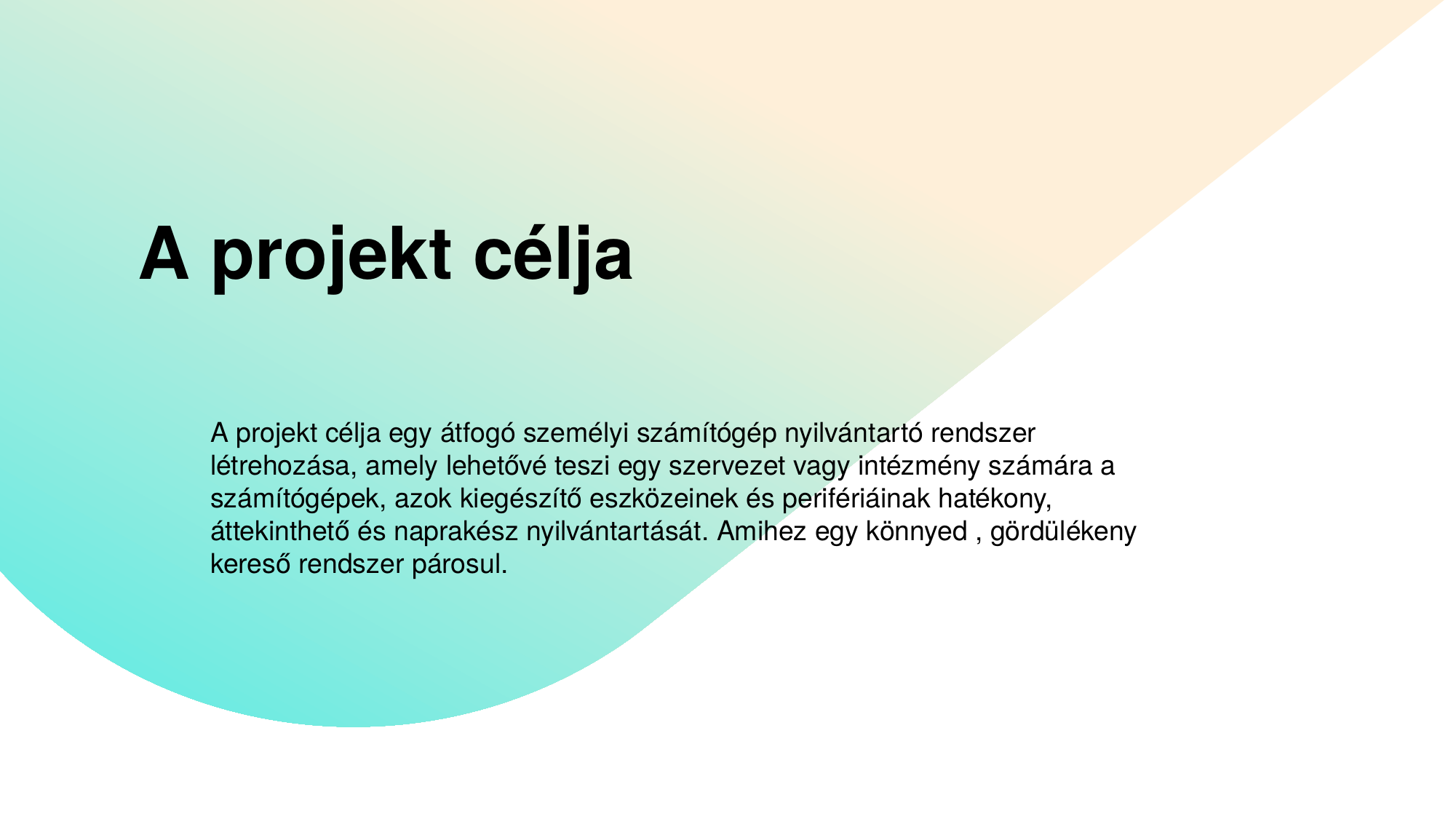

# A projekt célja

A projekt célja egy átfogó személyi számítógép nyilvántartó rendszer létrehozása, amely lehetővé teszi egy szervezet vagy intézmény számára a számítógépek, azok kiegészítő eszközeinek és perifériáinak hatékony, áttekinthető és naprakész nyilvántartását. Amihez egy könnyed , gördülékeny kereső rendszer párosul.